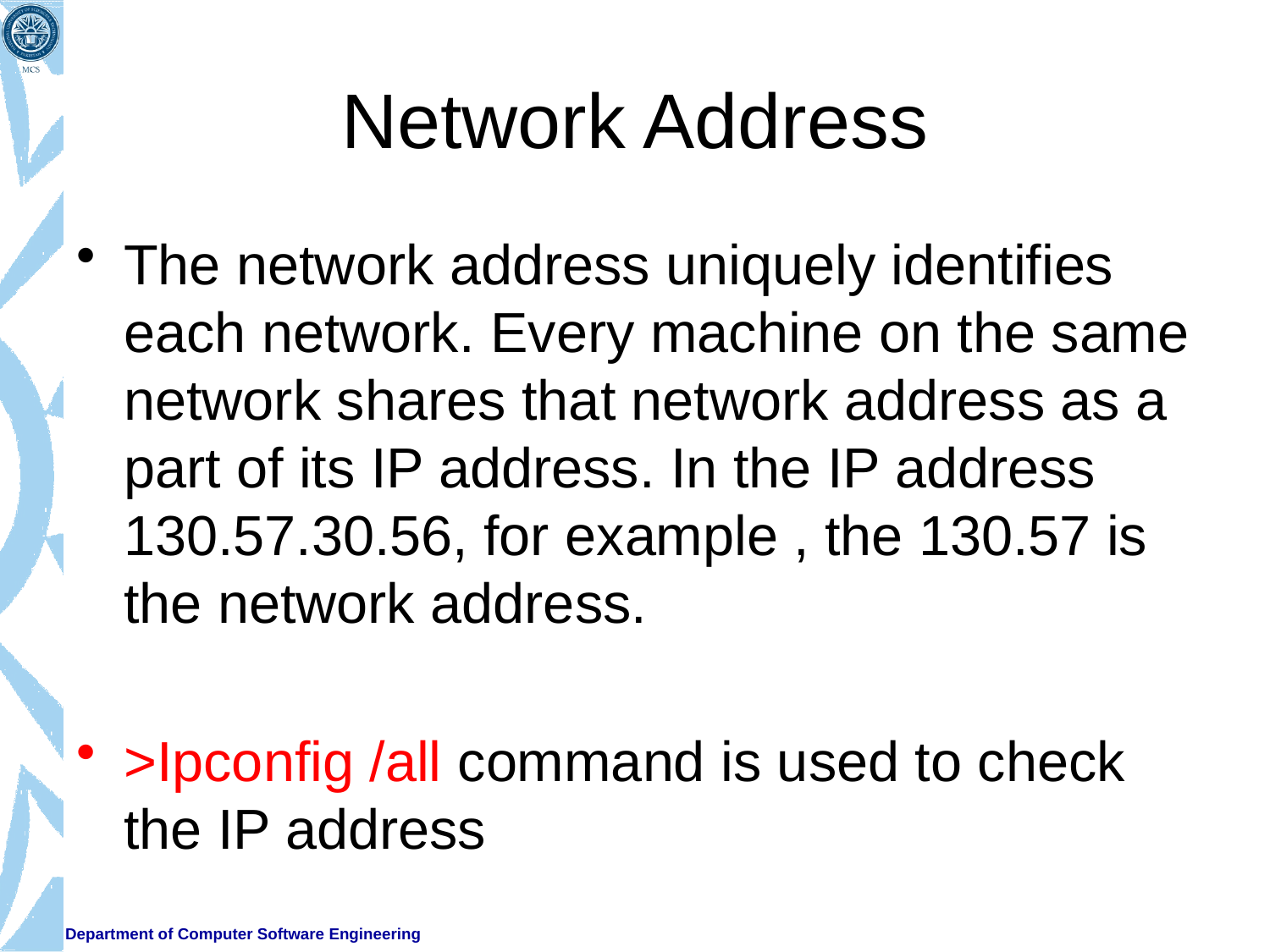

# Network Address
The network address uniquely identifies each network. Every machine on the same network shares that network address as a part of its IP address. In the IP address 130.57.30.56, for example , the 130.57 is the network address.

>Ipconfig /all command is used to check the IP address